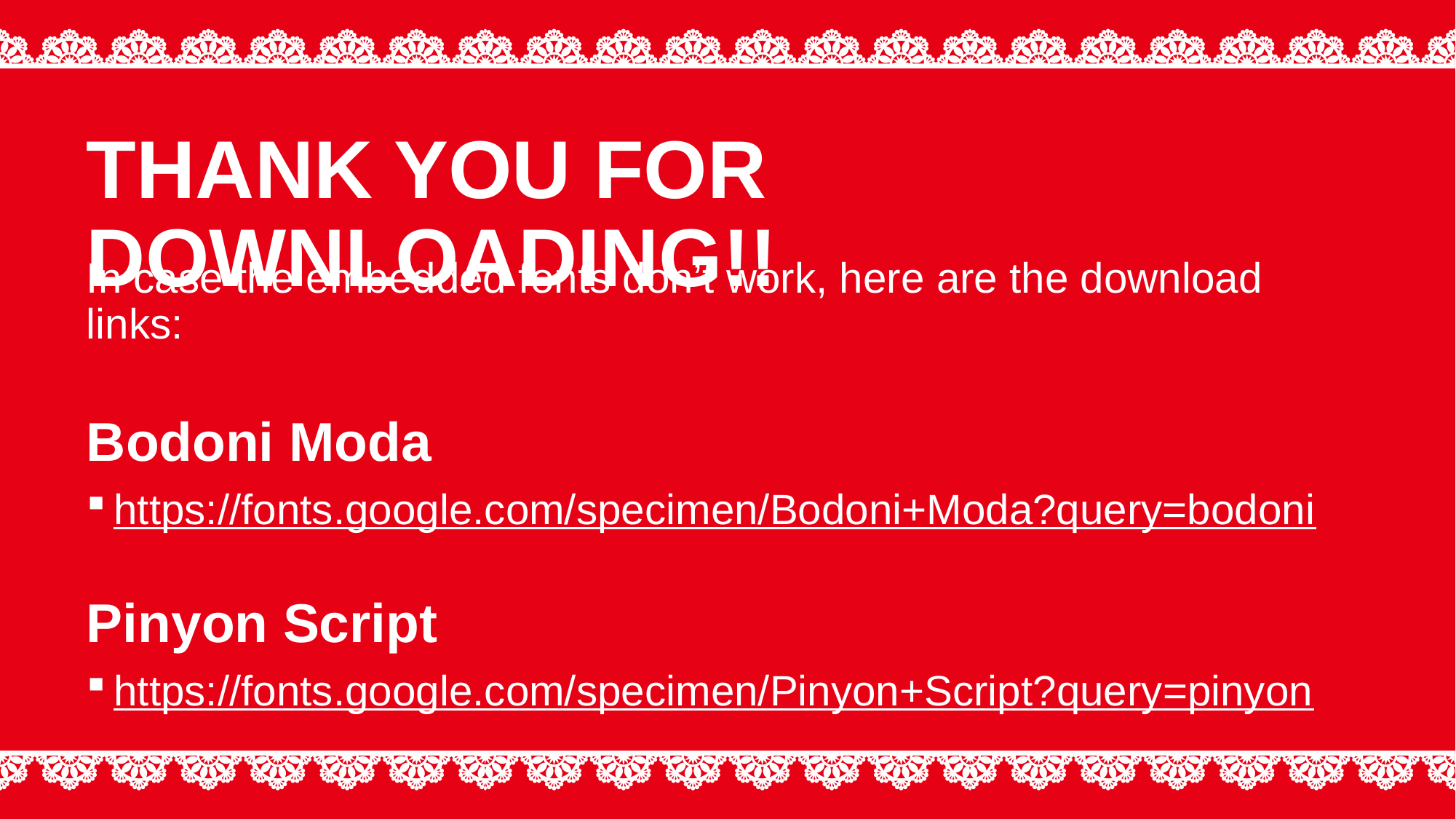

# THANK YOU FOR DOWNLOADING!!
In case the embedded fonts don’t work, here are the download links:
Bodoni Moda
https://fonts.google.com/specimen/Bodoni+Moda?query=bodoni
Pinyon Script
https://fonts.google.com/specimen/Pinyon+Script?query=pinyon